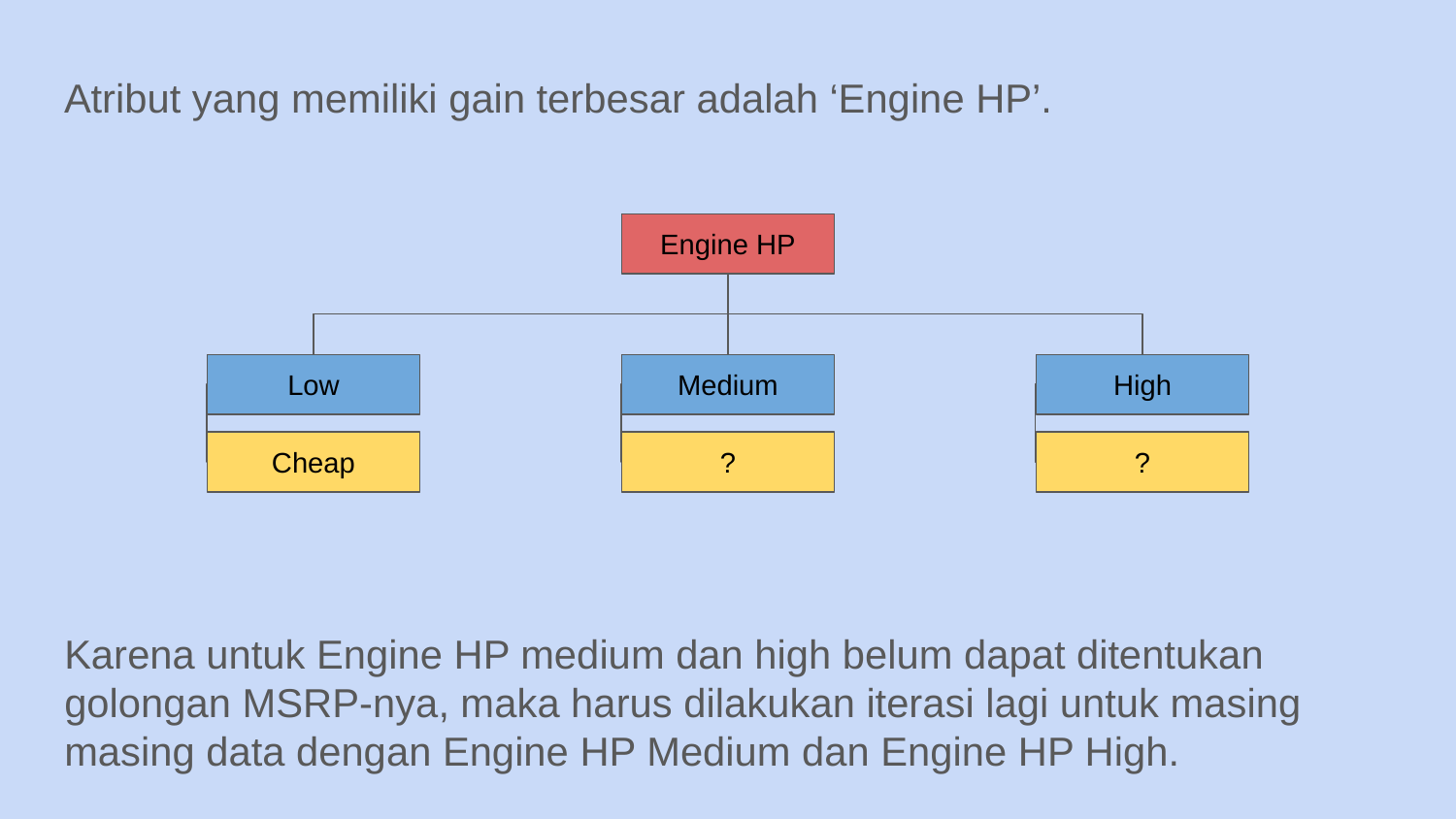

# Atribut yang memiliki gain terbesar adalah ‘Engine HP’.

Engine HP
Low
Medium
High
Cheap
?
?
Karena untuk Engine HP medium dan high belum dapat ditentukan golongan MSRP-nya, maka harus dilakukan iterasi lagi untuk masing masing data dengan Engine HP Medium dan Engine HP High.